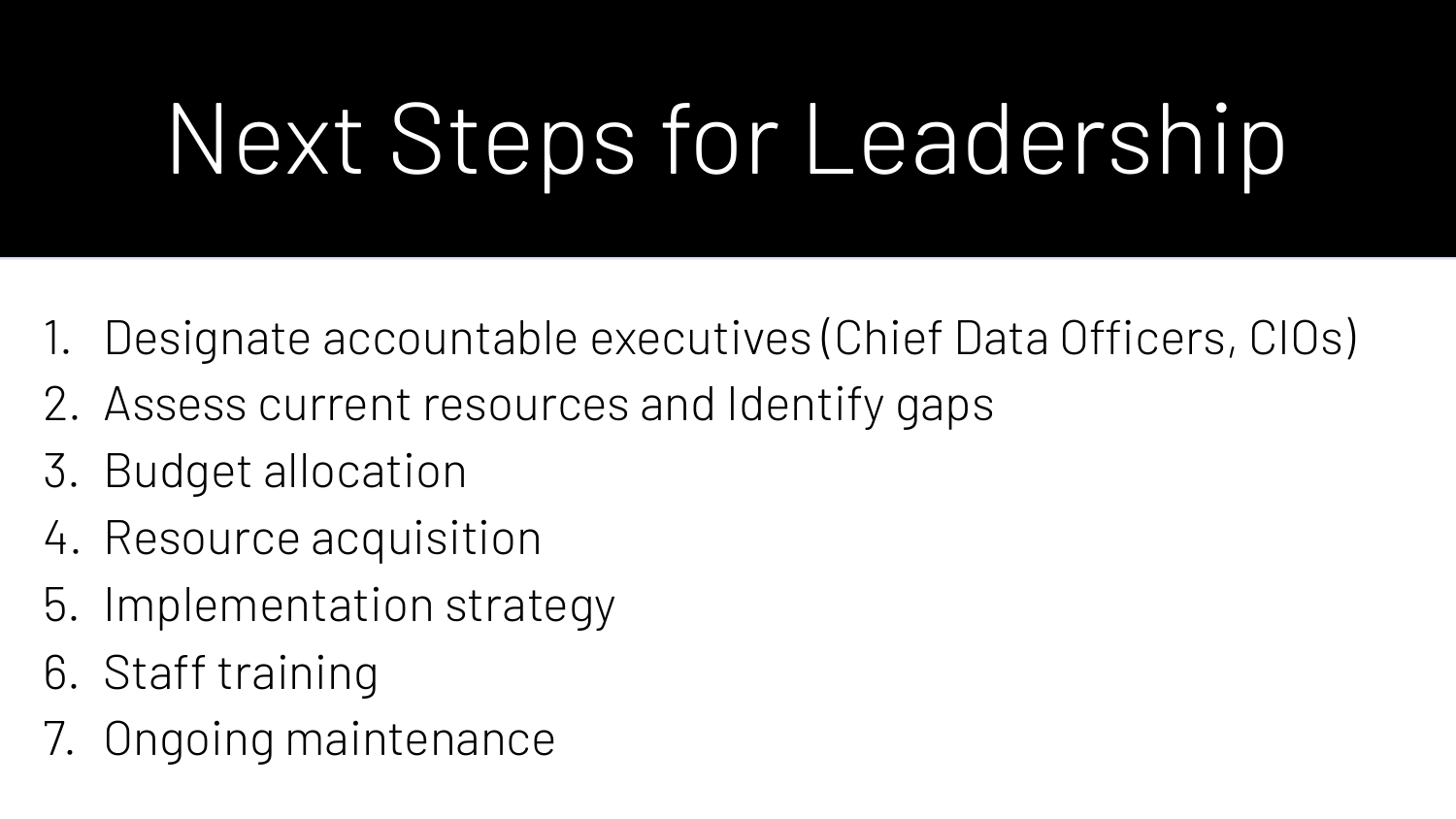

Next Steps for Leadership
8
Designate accountable executives (Chief Data Officers, CIOs)
Assess current resources and Identify gaps
Budget allocation
Resource acquisition
Implementation strategy
Staff training
Ongoing maintenance